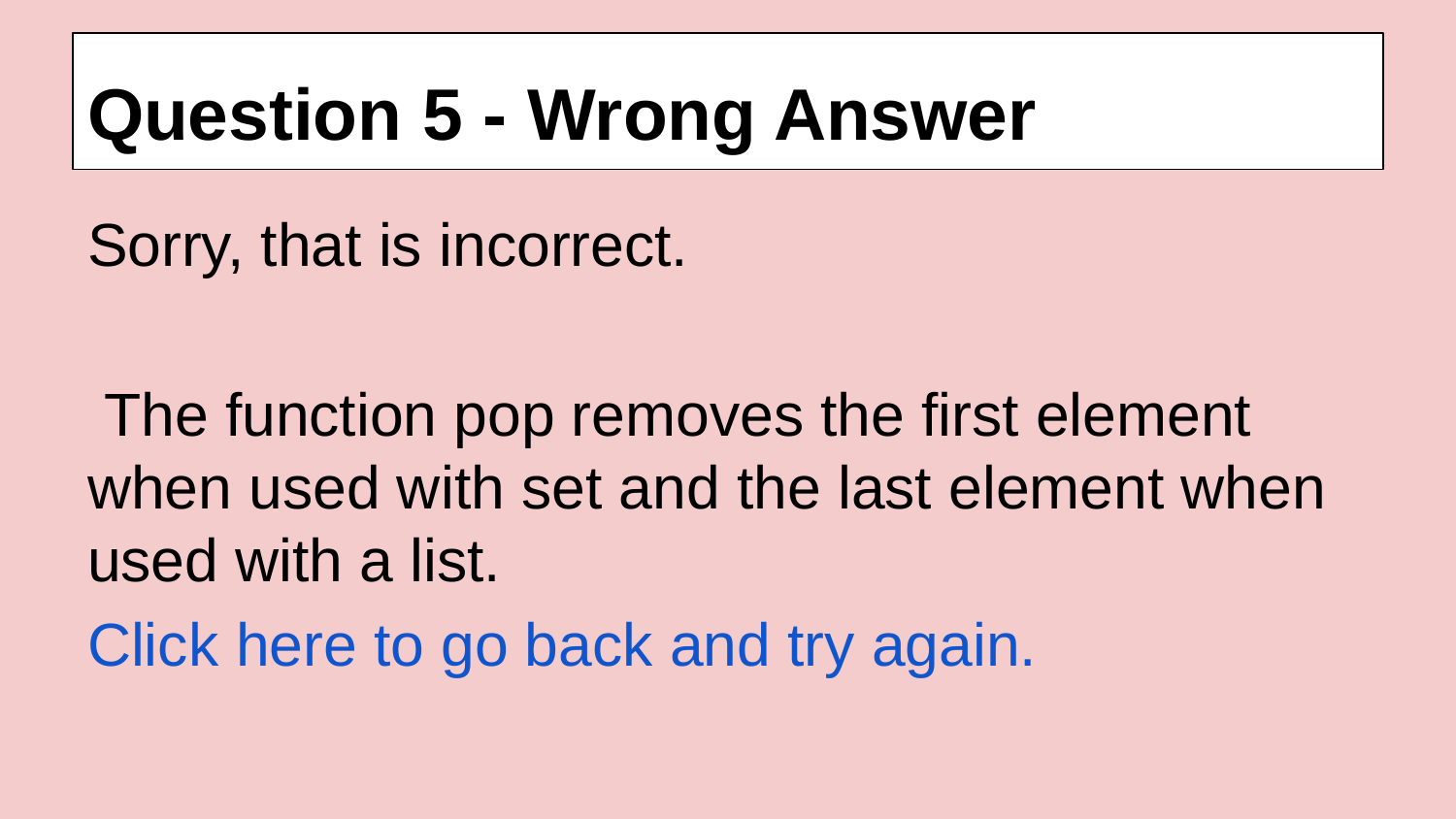

# Question 5 - Wrong Answer
Sorry, that is incorrect.

 The function pop removes the first element when used with set and the last element when used with a list.
Click here to go back and try again.